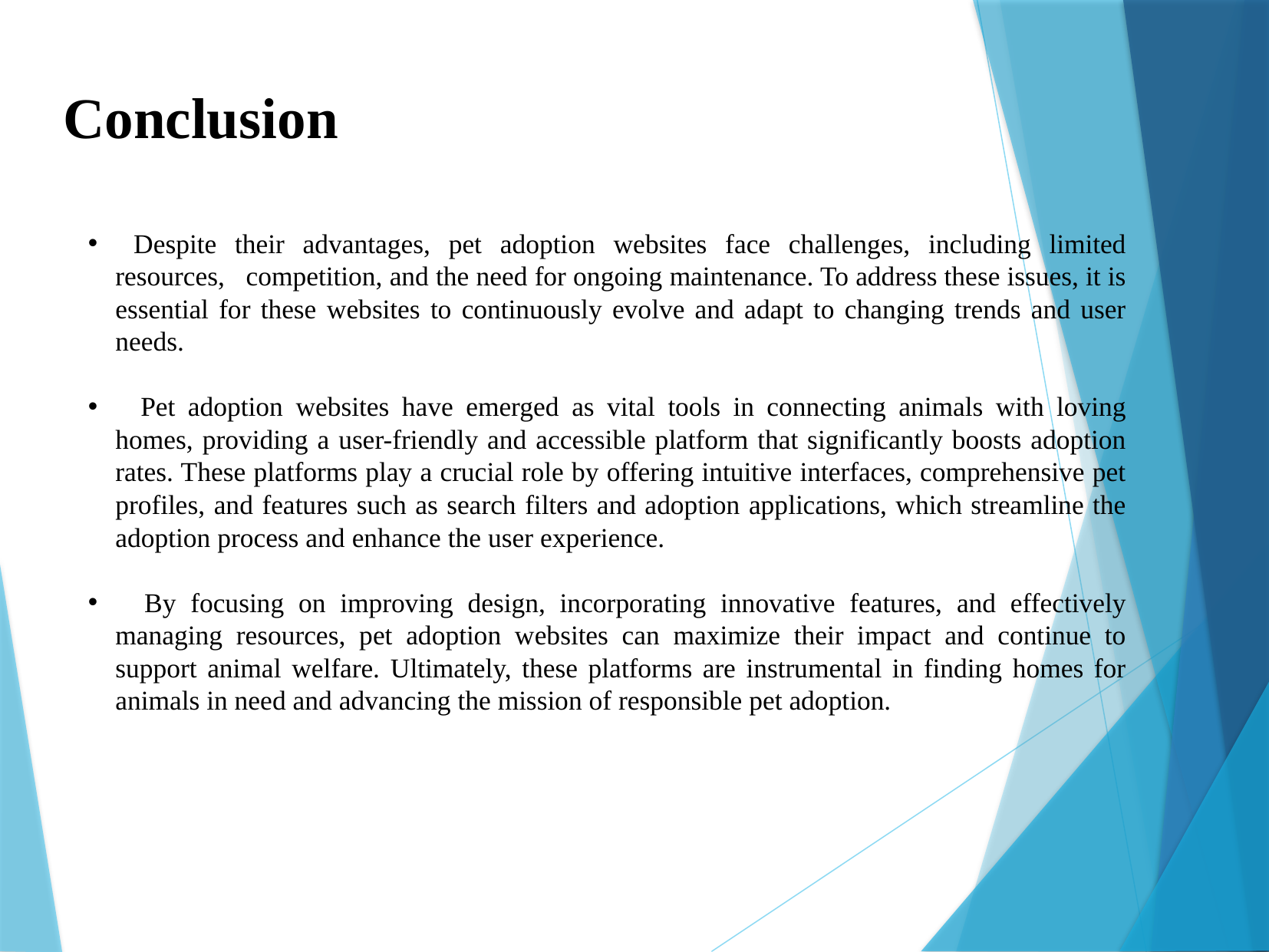

Conclusion

 Despite their advantages, pet adoption websites face challenges, including limited resources,   competition, and the need for ongoing maintenance. To address these issues, it is essential for these websites to continuously evolve and adapt to changing trends and user needs.

  Pet adoption websites have emerged as vital tools in connecting animals with loving homes, providing a user-friendly and accessible platform that significantly boosts adoption rates. These platforms play a crucial role by offering intuitive interfaces, comprehensive pet profiles, and features such as search filters and adoption applications, which streamline the adoption process and enhance the user experience.

  By focusing on improving design, incorporating innovative features, and effectively managing resources, pet adoption websites can maximize their impact and continue to support animal welfare. Ultimately, these platforms are instrumental in finding homes for animals in need and advancing the mission of responsible pet adoption.